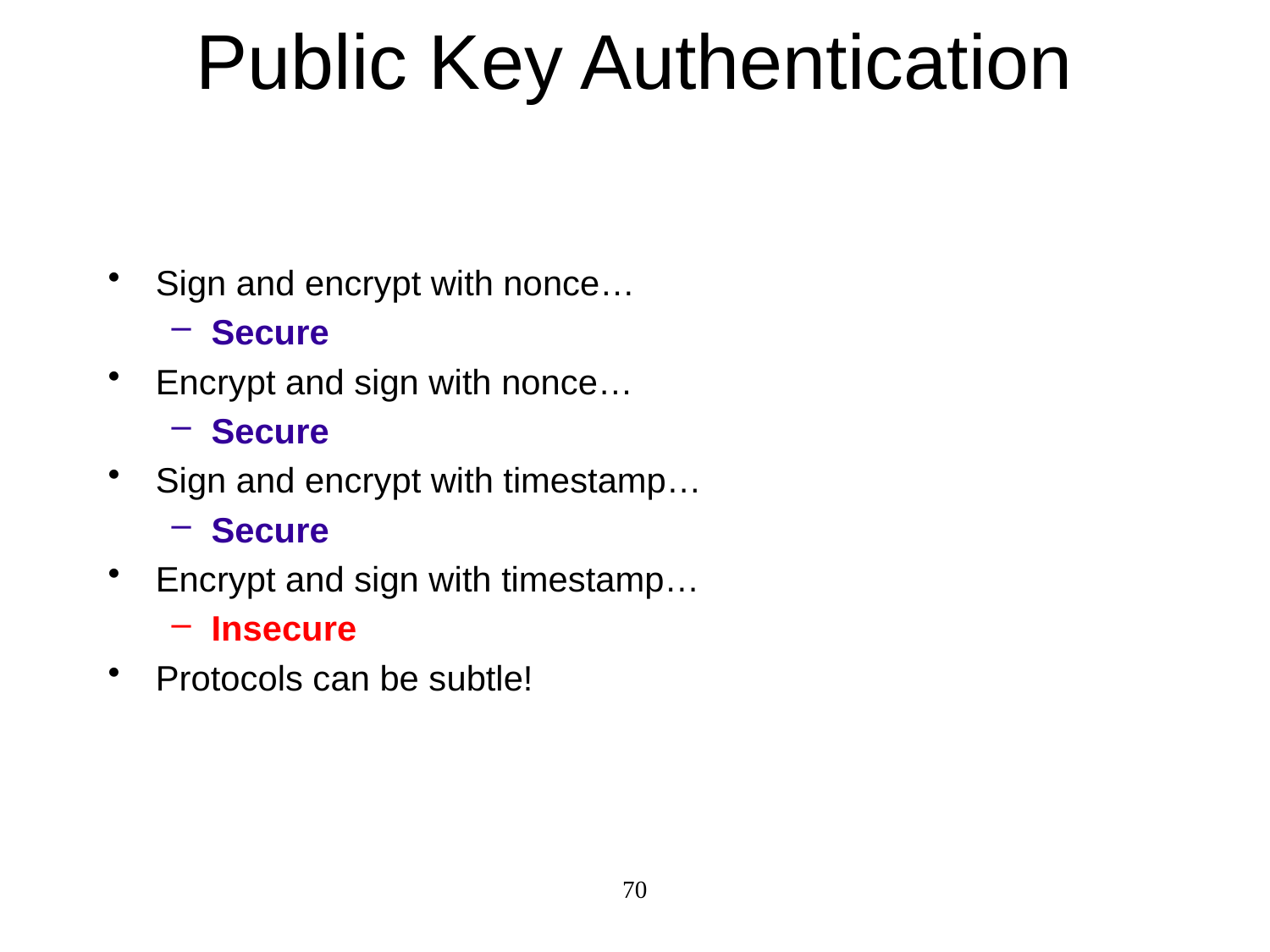

# Public Key Authentication
Sign and encrypt with nonce…
Secure
Encrypt and sign with nonce…
Secure
Sign and encrypt with timestamp…
Secure
Encrypt and sign with timestamp…
Insecure
Protocols can be subtle!
70